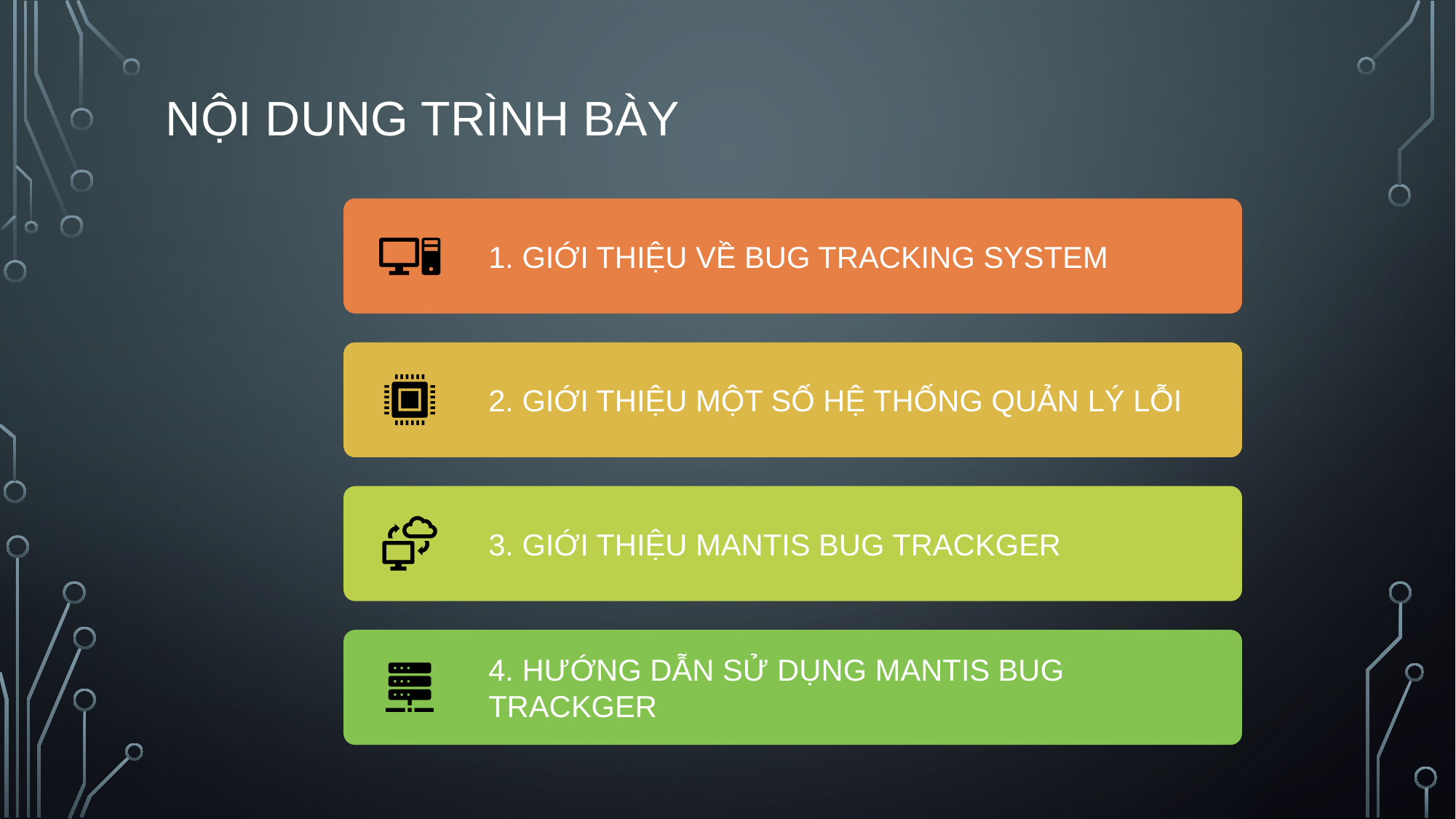

# NỘI DUNG TRÌNH BÀY
1. GIỚI THIỆU VỀ BUG TRACKING SYSTEM
2. GIỚI THIỆU MỘT SỐ HỆ THỐNG QUẢN LÝ LỖI
3. GIỚI THIỆU MANTIS BUG TRACKGER
4. HƯỚNG DẪN SỬ DỤNG MANTIS BUG TRACKGER